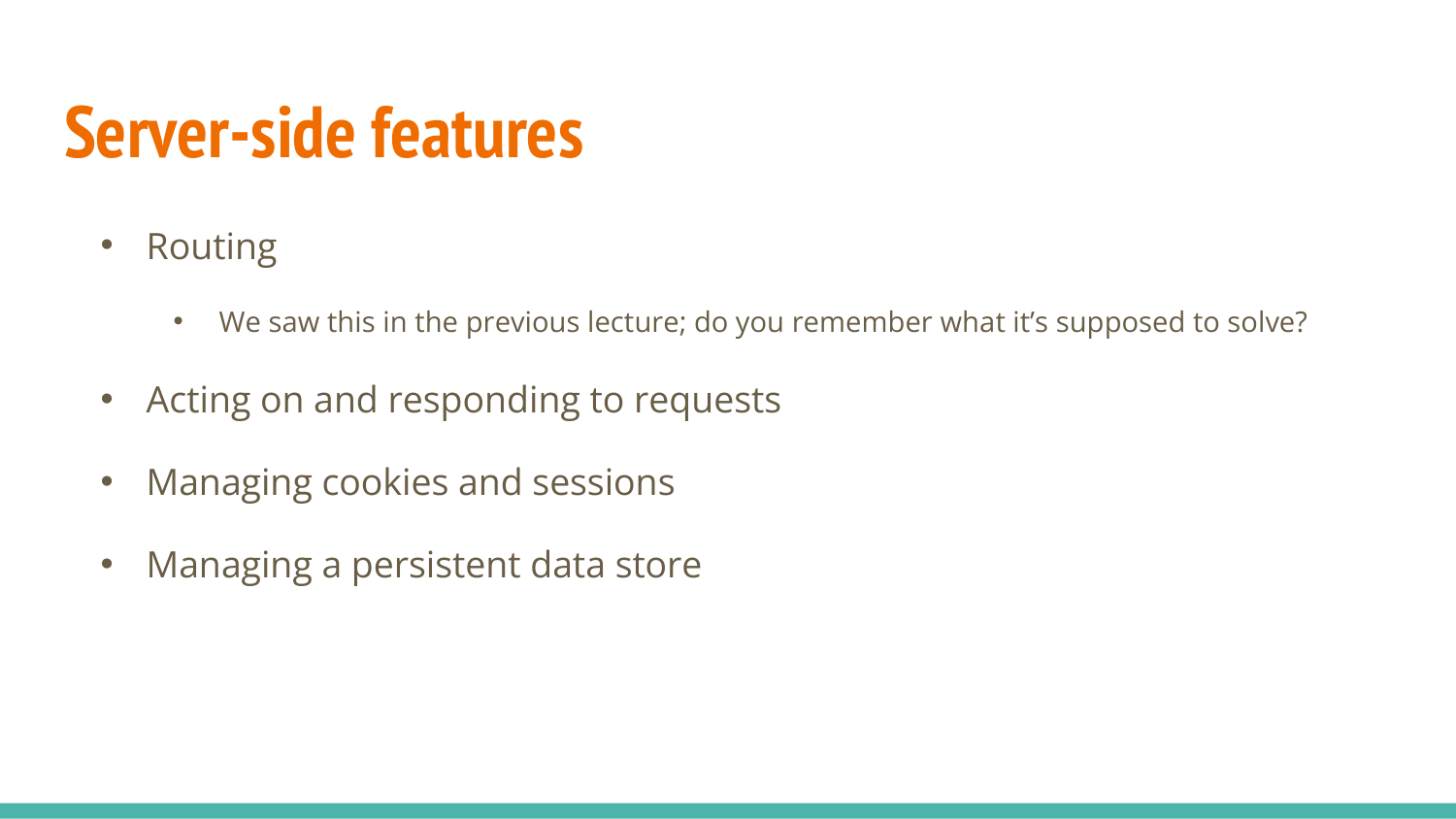

# Server-side features
Routing
We saw this in the previous lecture; do you remember what it’s supposed to solve?
Acting on and responding to requests
Managing cookies and sessions
Managing a persistent data store